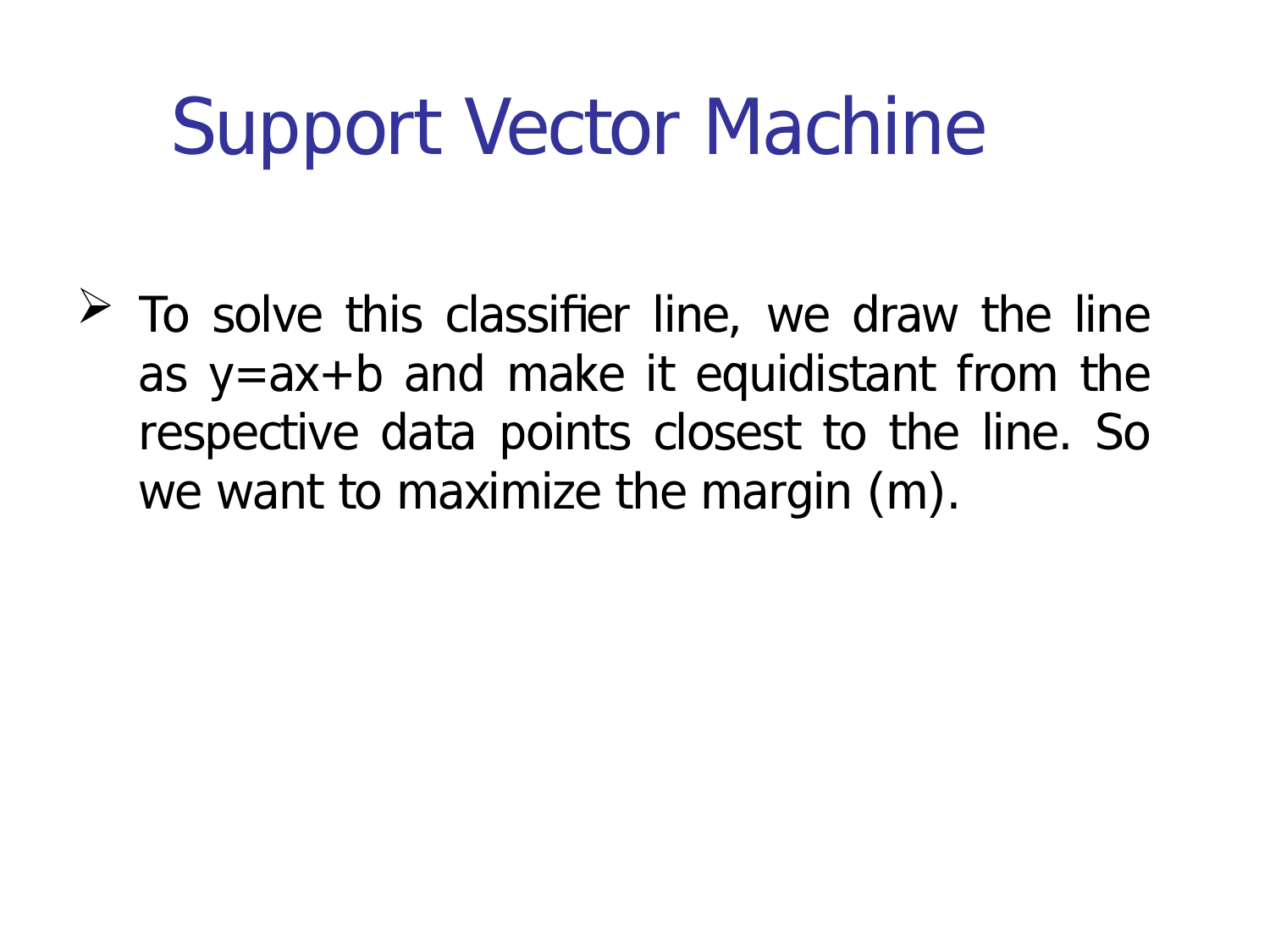

# Support Vector Machine
To solve this classifier line, we draw the line as y=ax+b and make it equidistant from the respective data points closest to the line. So we want to maximize the margin (m).